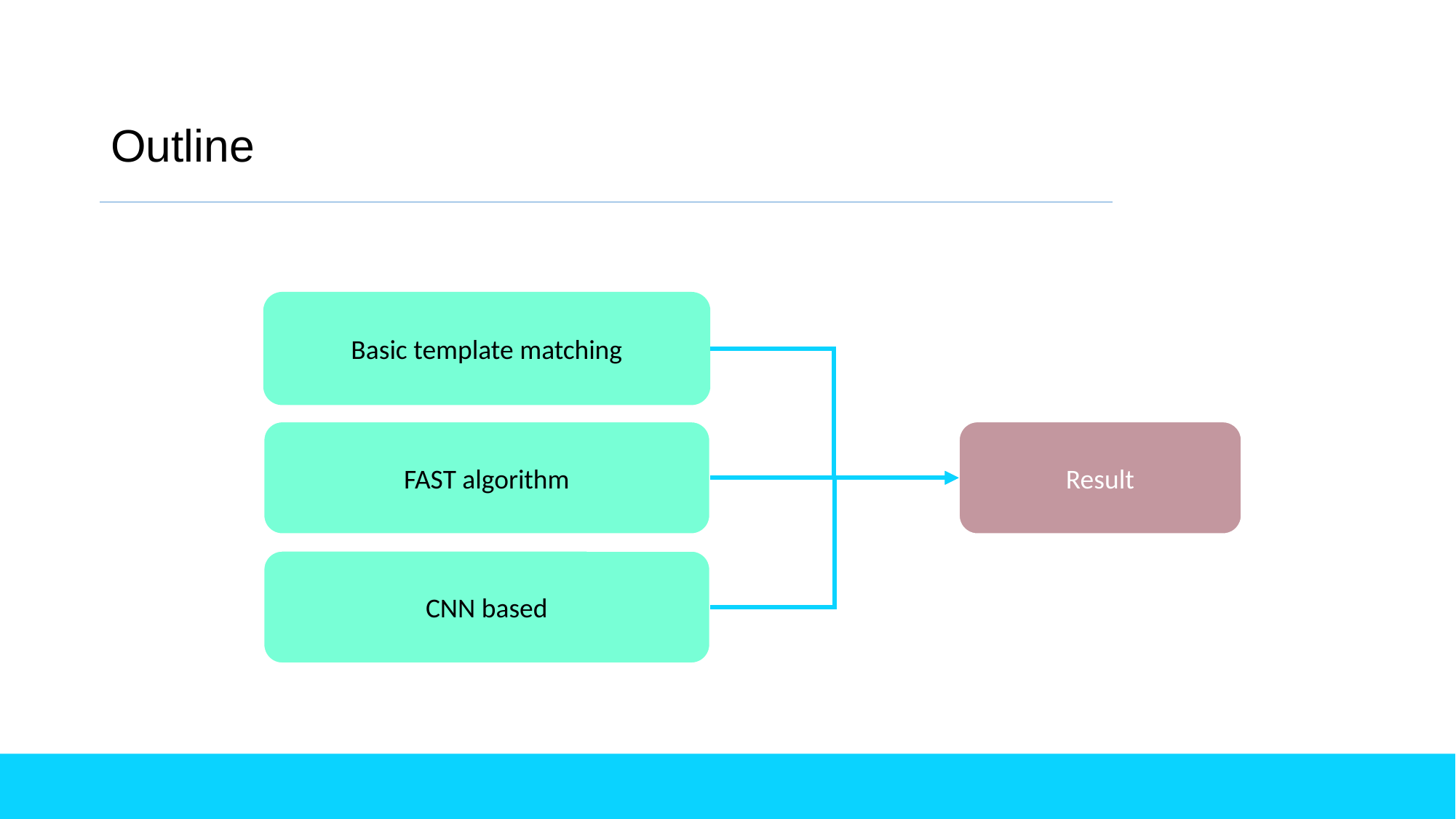

# Outline
Basic template matching
FAST algorithm
Result
CNN based